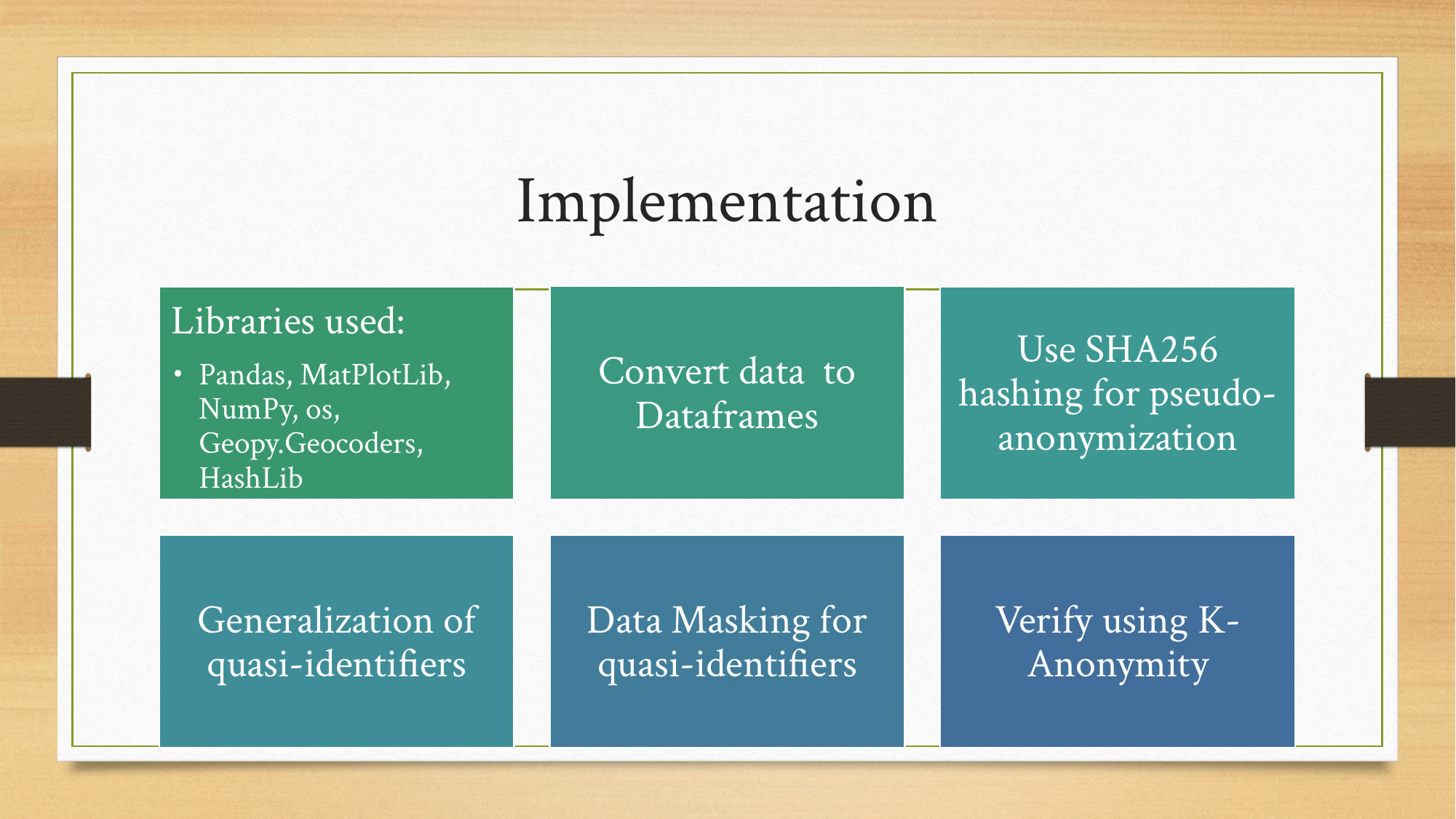

# Implementation

Convert data  to Dataframes

Libraries used:
Pandas, MatPlotLib, NumPy, os, Geopy.Geocoders, HashLib

Use SHA256 hashing for pseudo-anonymization

Generalization of quasi-identifiers

Data Masking for quasi-identifiers

Verify using K-Anonymity